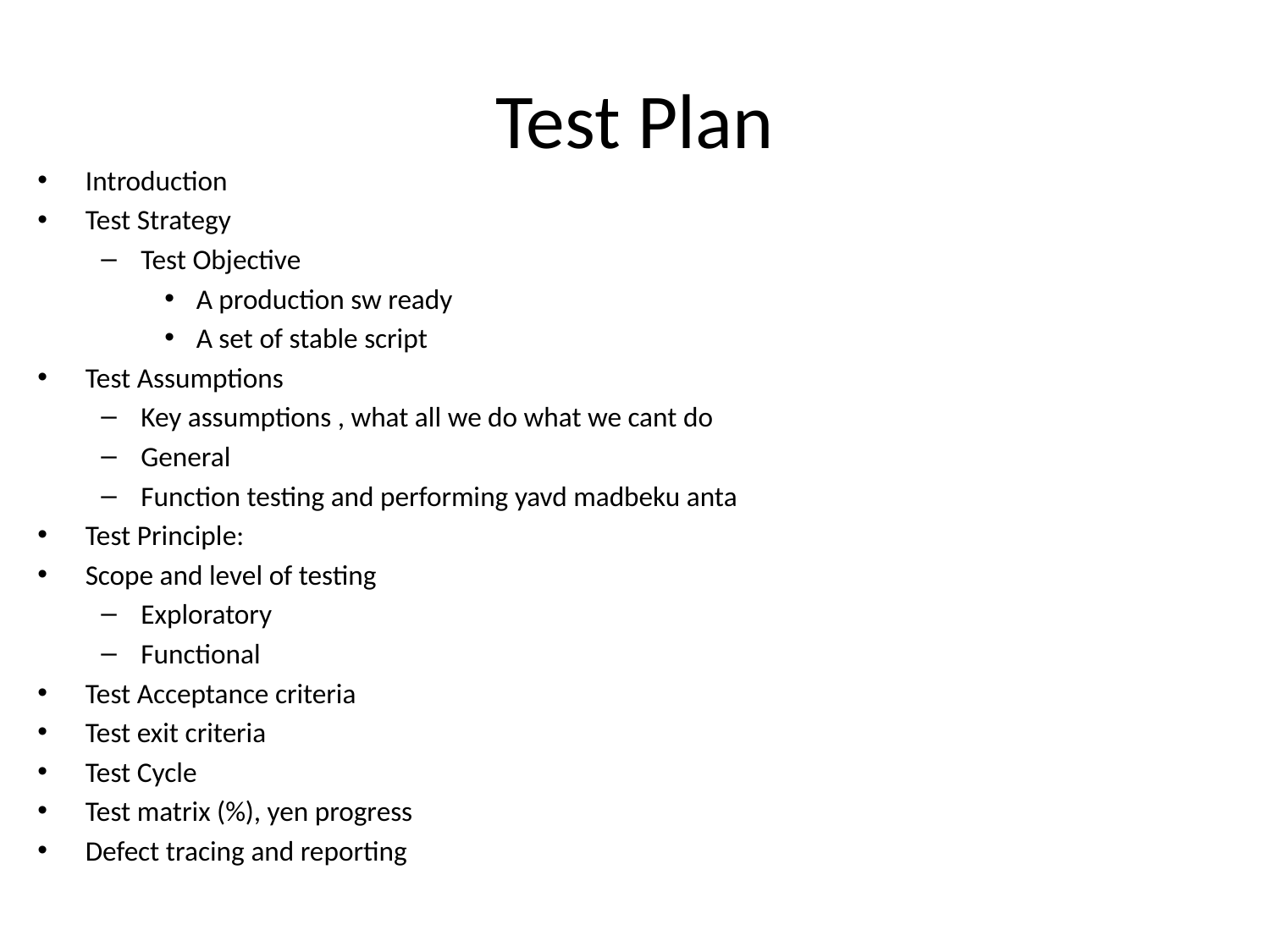

# Test Plan
Introduction
Test Strategy
Test Objective
A production sw ready
A set of stable script
Test Assumptions
Key assumptions , what all we do what we cant do
General
Function testing and performing yavd madbeku anta
Test Principle:
Scope and level of testing
Exploratory
Functional
Test Acceptance criteria
Test exit criteria
Test Cycle
Test matrix (%), yen progress
Defect tracing and reporting